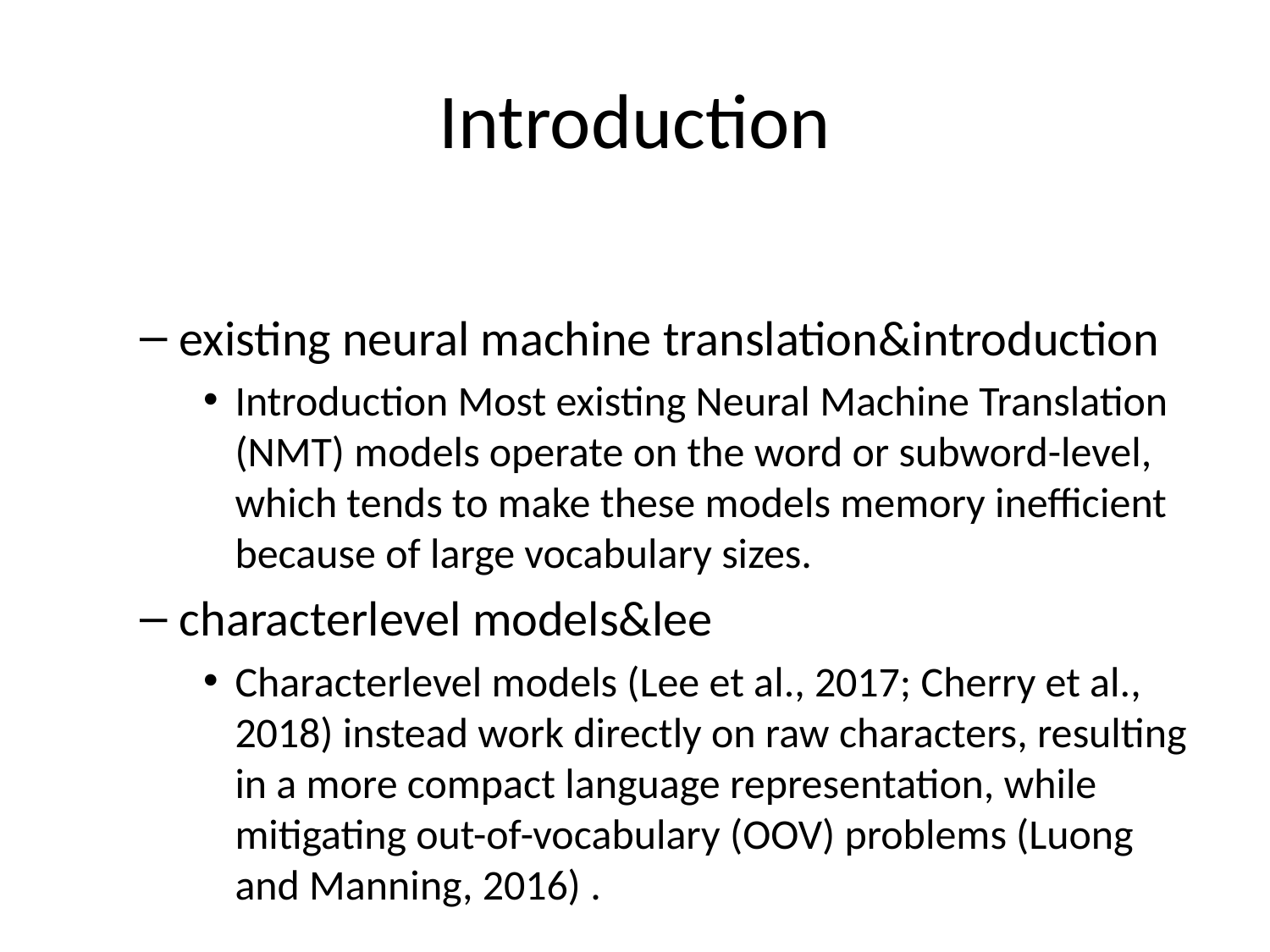

# Introduction

existing neural machine translation&introduction
Introduction Most existing Neural Machine Translation (NMT) models operate on the word or subword-level, which tends to make these models memory inefficient because of large vocabulary sizes.
characterlevel models&lee
Characterlevel models (Lee et al., 2017; Cherry et al., 2018) instead work directly on raw characters, resulting in a more compact language representation, while mitigating out-of-vocabulary (OOV) problems (Luong and Manning, 2016) .